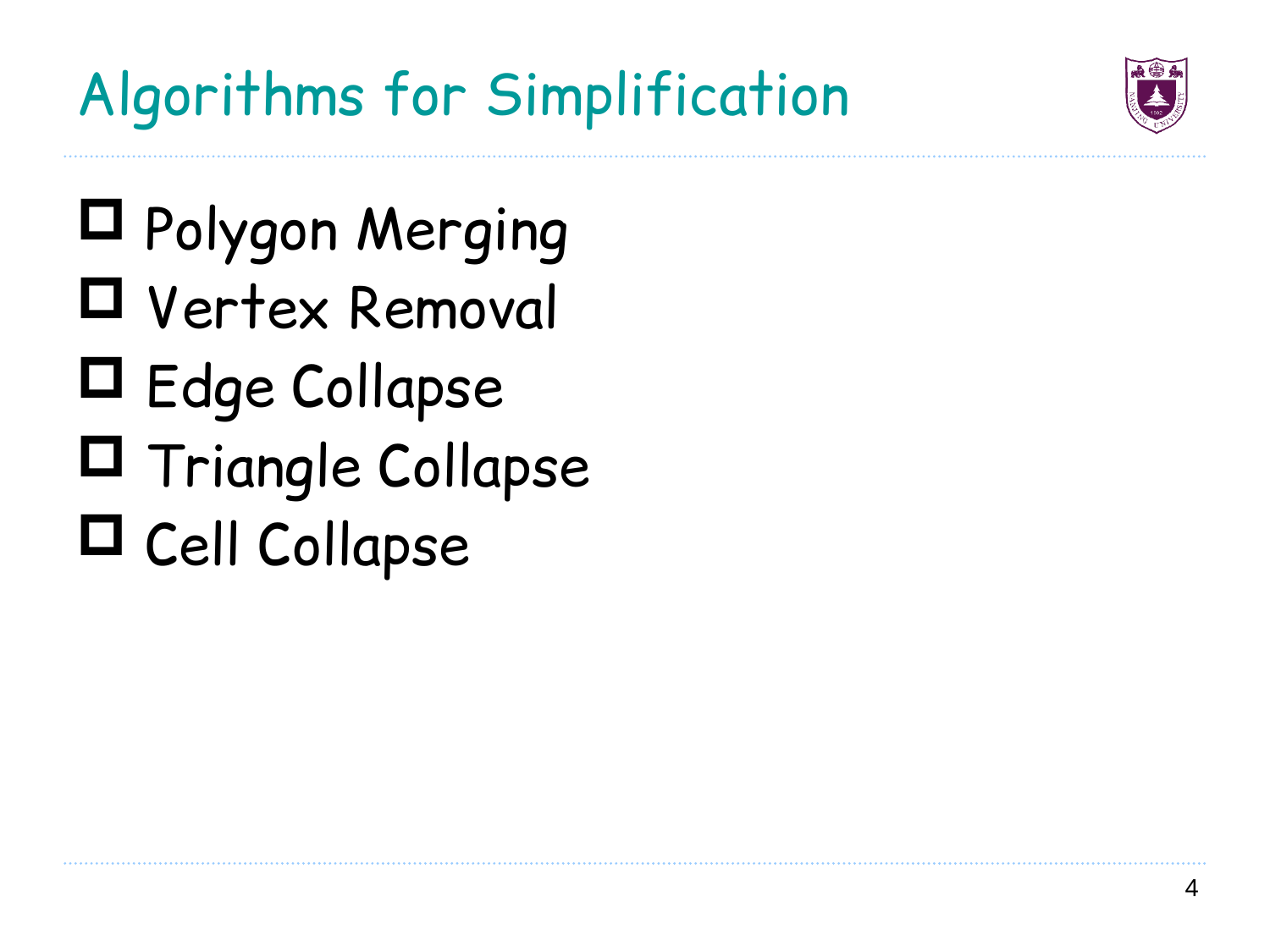

# Algorithms for Simplification
 Polygon Merging
 Vertex Removal
 Edge Collapse
 Triangle Collapse
 Cell Collapse
4